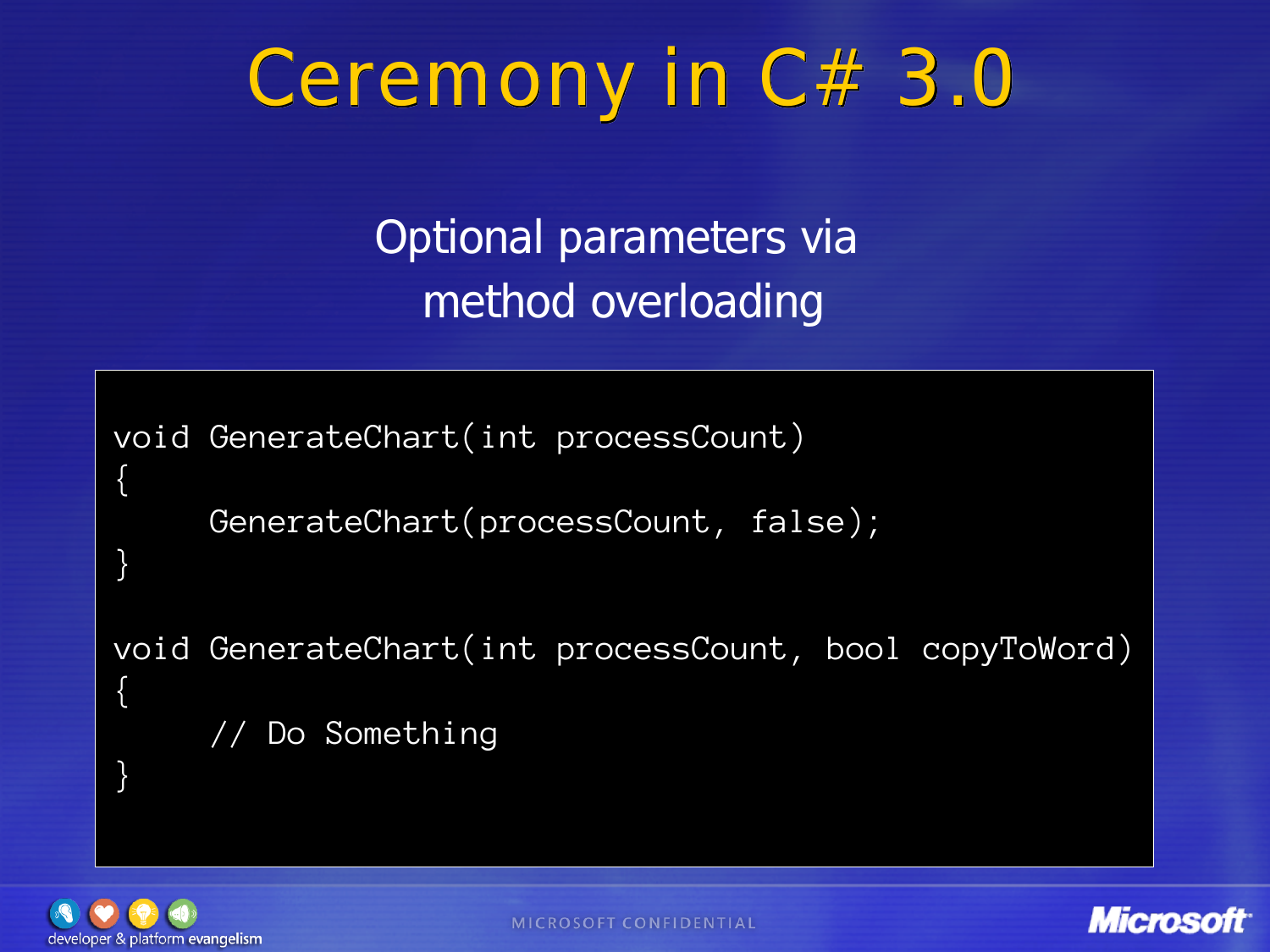

# Ceremony in C# 3.0
Optional parameters via
method overloading

 void GenerateChart(int processCount)
 {
      GenerateChart(processCount, false);
 }

 void GenerateChart(int processCount, bool copyToWord)
 {
      // Do Something
 }